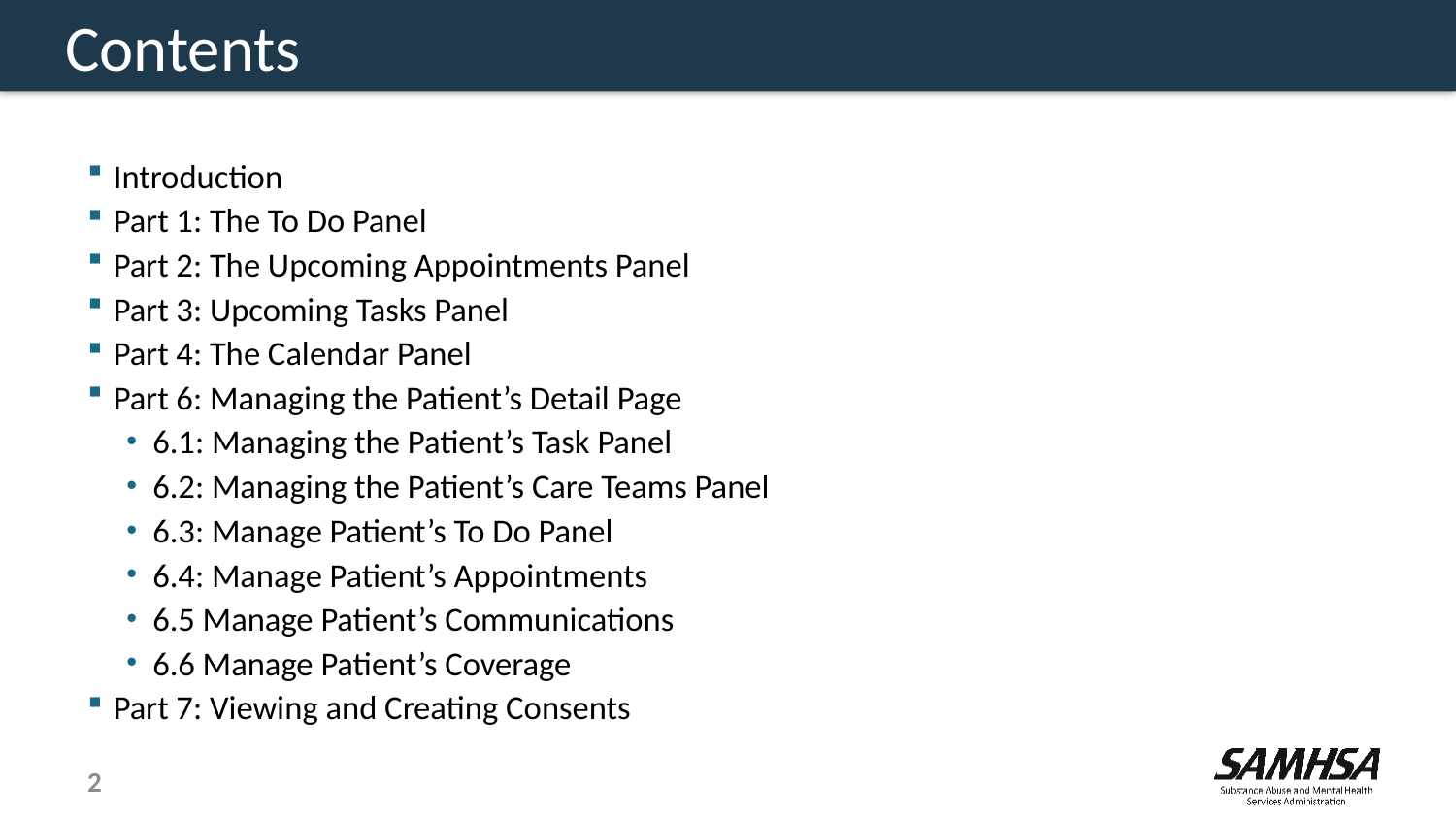

# Contents
Introduction
Part 1: The To Do Panel
Part 2: The Upcoming Appointments Panel
Part 3: Upcoming Tasks Panel
Part 4: The Calendar Panel
Part 6: Managing the Patient’s Detail Page
6.1: Managing the Patient’s Task Panel
6.2: Managing the Patient’s Care Teams Panel
6.3: Manage Patient’s To Do Panel
6.4: Manage Patient’s Appointments
6.5 Manage Patient’s Communications
6.6 Manage Patient’s Coverage
Part 7: Viewing and Creating Consents

2